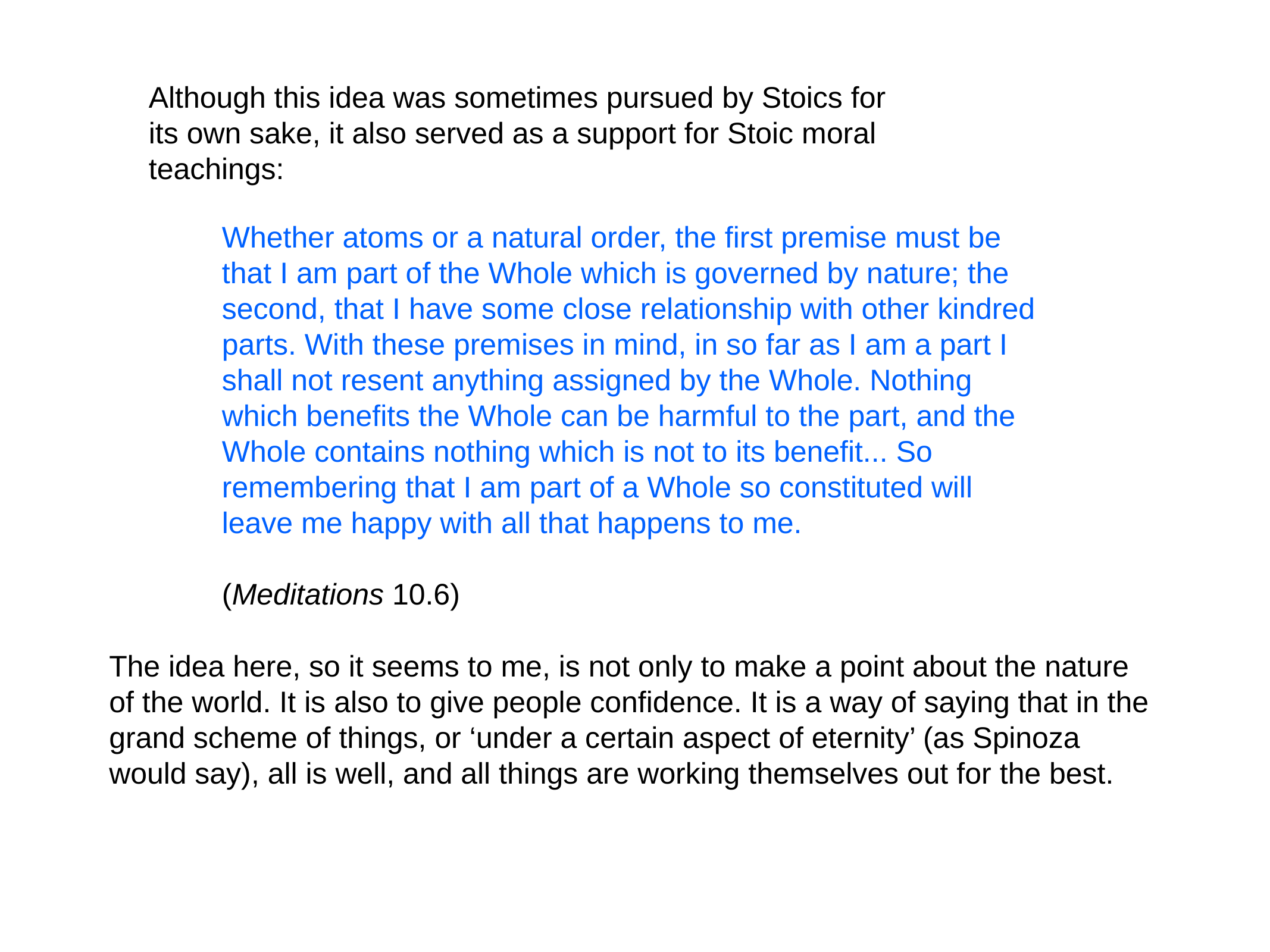

Although this idea was sometimes pursued by Stoics for its own sake, it also served as a support for Stoic moral teachings:
Whether atoms or a natural order, the first premise must be that I am part of the Whole which is governed by nature; the second, that I have some close relationship with other kindred parts. With these premises in mind, in so far as I am a part I shall not resent anything assigned by the Whole. Nothing which benefits the Whole can be harmful to the part, and the Whole contains nothing which is not to its benefit... So remembering that I am part of a Whole so constituted will leave me happy with all that happens to me.

(Meditations 10.6)
The idea here, so it seems to me, is not only to make a point about the nature of the world. It is also to give people confidence. It is a way of saying that in the grand scheme of things, or ‘under a certain aspect of eternity’ (as Spinoza would say), all is well, and all things are working themselves out for the best.